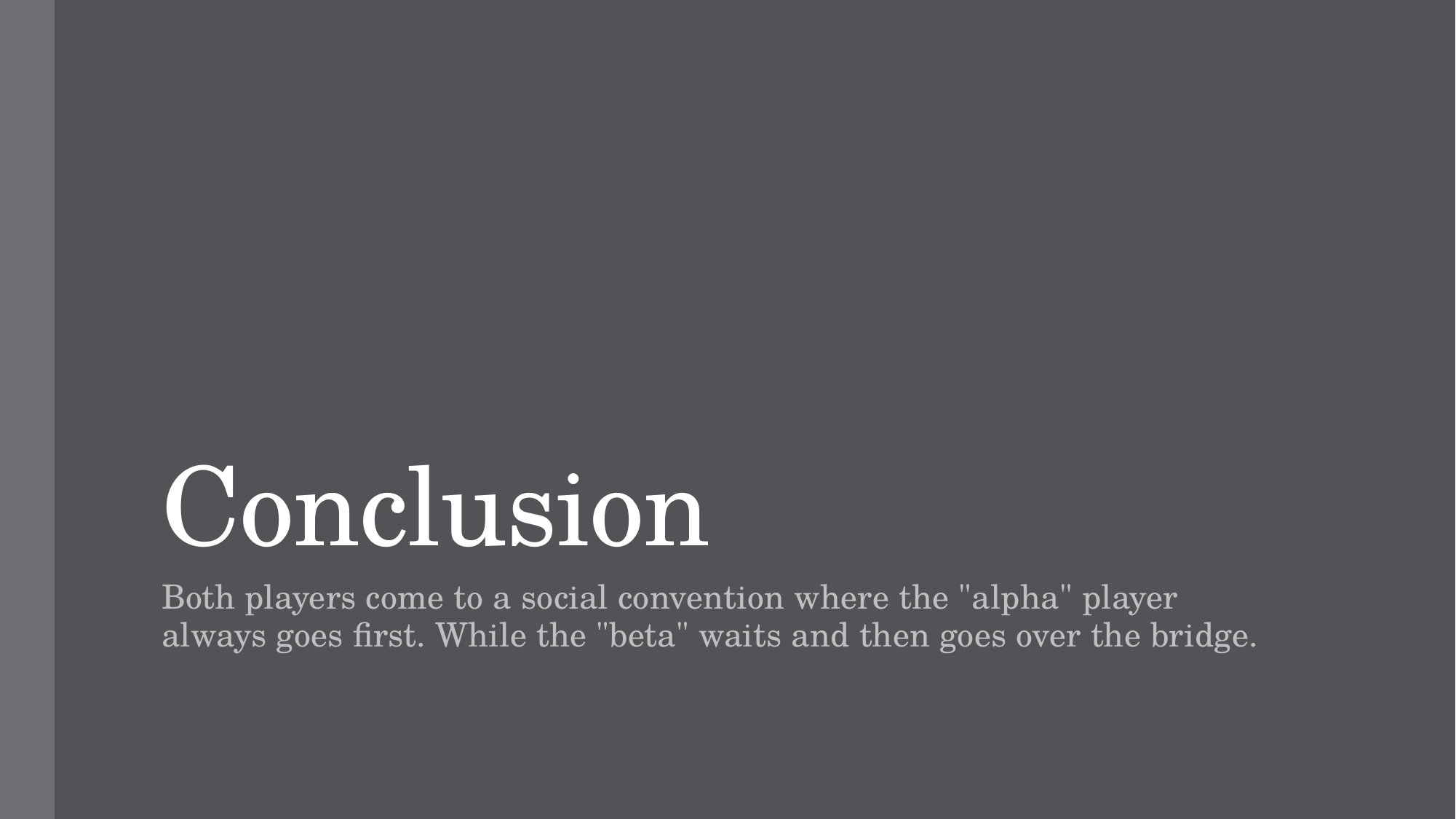

# Conclusion
Both players come to a social convention where the "alpha" player always goes first. While the "beta" waits and then goes over the bridge.